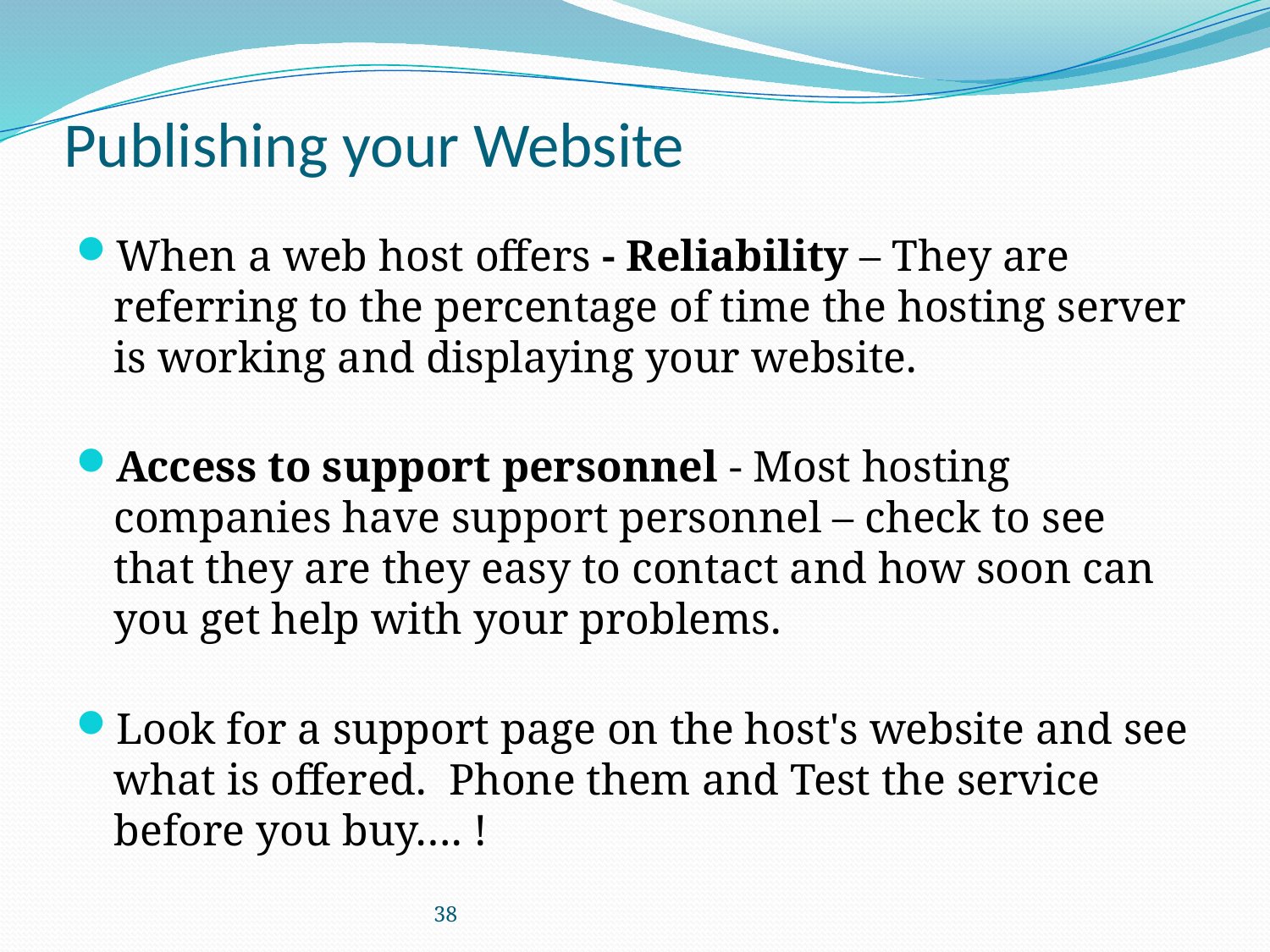

# Publishing your Website
When a web host offers - Reliability – They are referring to the percentage of time the hosting server is working and displaying your website.
Access to support personnel - Most hosting companies have support personnel – check to see that they are they easy to contact and how soon can you get help with your problems.
Look for a support page on the host's website and see what is offered.  Phone them and Test the service before you buy…. !
38